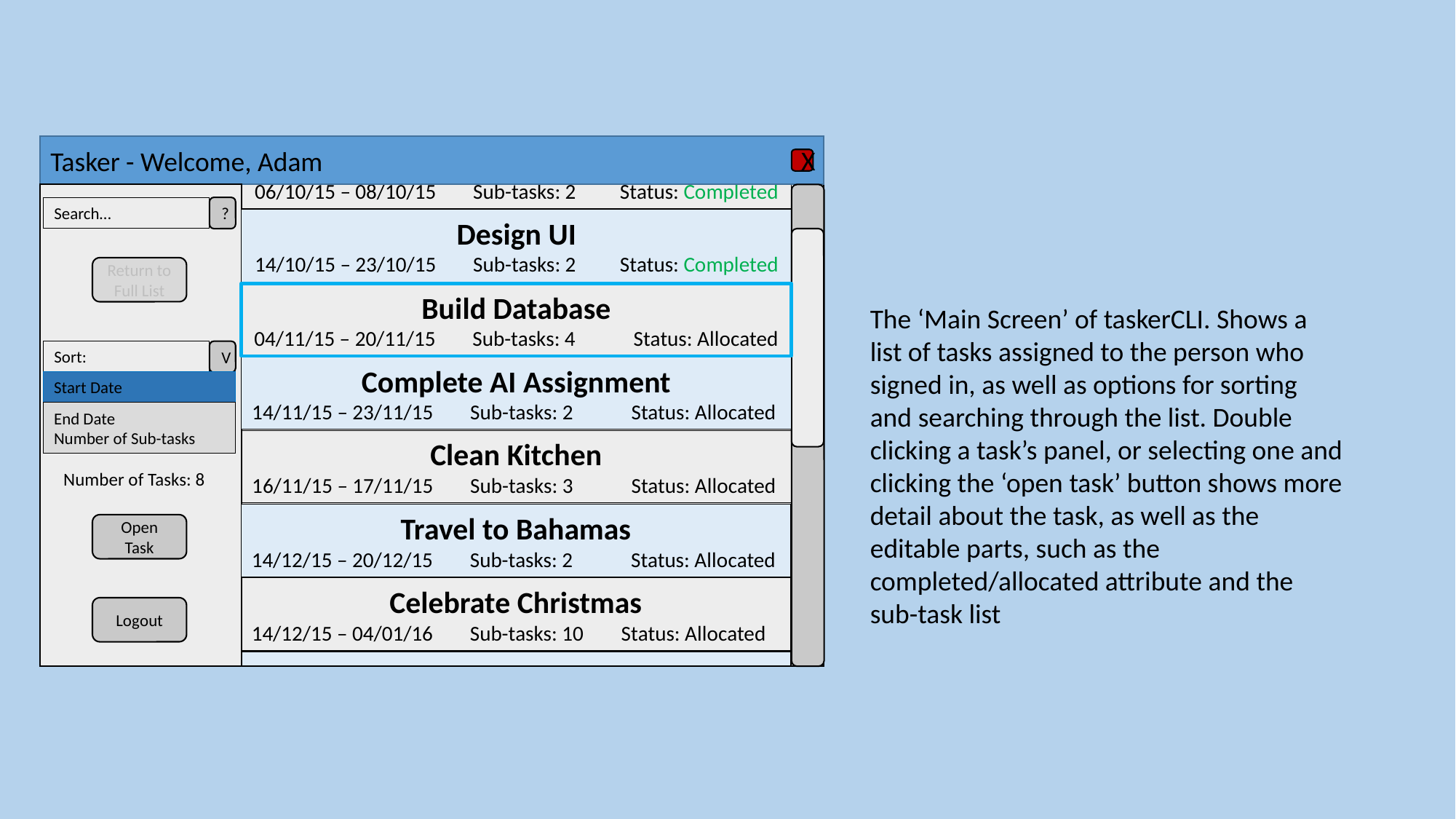

Design UI
06/10/15 – 08/10/15	Sub-tasks: 2	        Status: Completed
Tasker - Welcome, Adam

X

?
Search…
Design UI
14/10/15 – 23/10/15	Sub-tasks: 2	        Status: Completed

Return to Full List
Build Database
04/11/15 – 20/11/15	Sub-tasks: 4	           Status: Allocated
The ‘Main Screen’ of taskerCLI. Shows a list of tasks assigned to the person who signed in, as well as options for sorting and searching through the list. Double clicking a task’s panel, or selecting one and clicking the ‘open task’ button shows more detail about the task, as well as the editable parts, such as the completed/allocated attribute and the sub-task list
V
Sort:
Complete AI Assignment
14/11/15 – 23/11/15	Sub-tasks: 2	           Status: Allocated
Start Date
End Date
Number of Sub-tasks
Clean Kitchen
16/11/15 – 17/11/15	Sub-tasks: 3	           Status: Allocated
Number of Tasks: 8
Travel to Bahamas
14/12/15 – 20/12/15	Sub-tasks: 2	           Status: Allocated
Open Task
Celebrate Christmas
14/12/15 – 04/01/16	Sub-tasks: 10        Status: Allocated
Logout